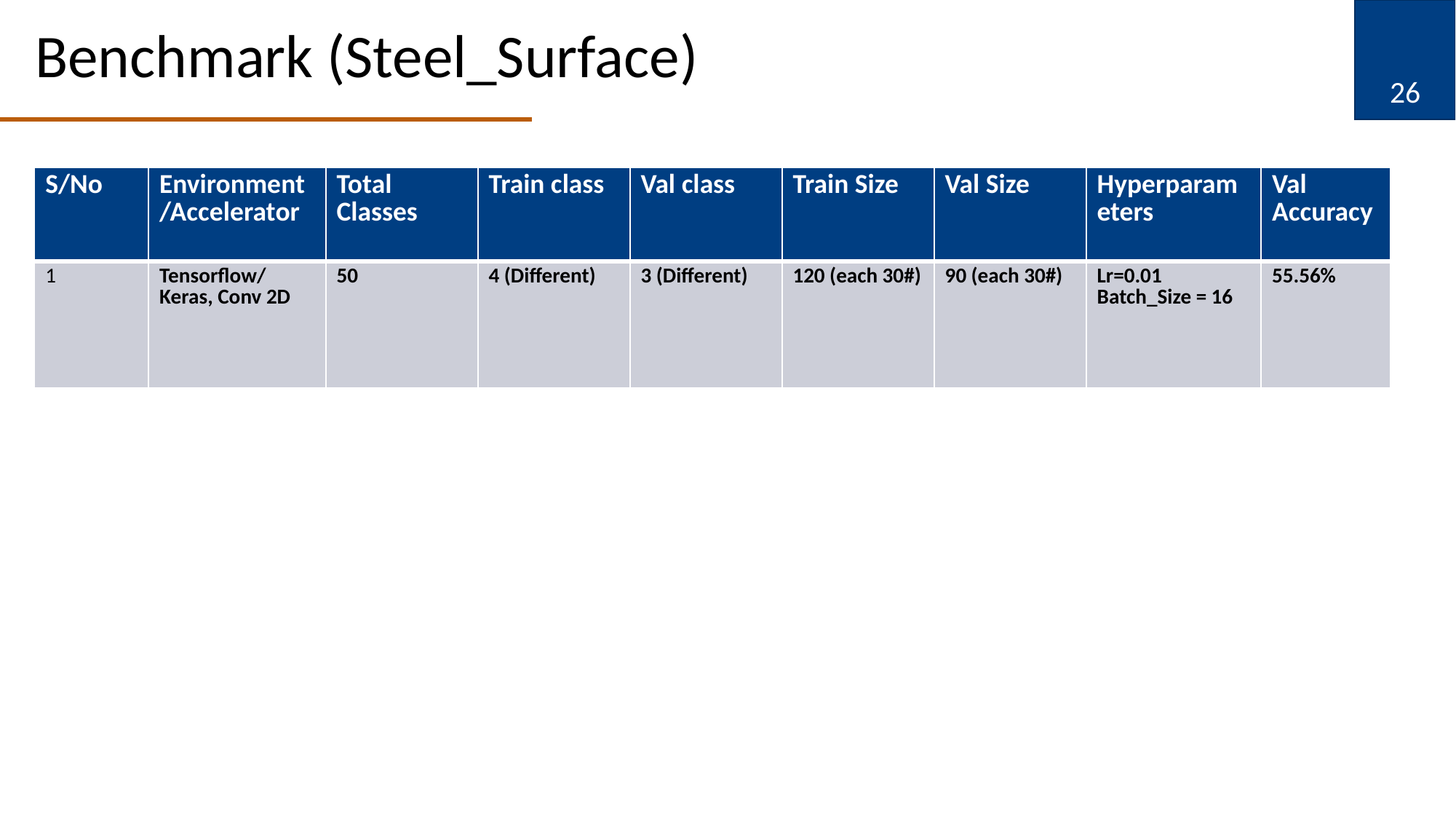

# Benchmark (Steel_Surface)
26
| S/No | Environment/Accelerator | Total Classes | Train class | Val class | Train Size | Val Size | Hyperparameters | Val Accuracy |
| --- | --- | --- | --- | --- | --- | --- | --- | --- |
| 1 | Tensorflow/Keras, Conv 2D | 50 | 4 (Different) | 3 (Different) | 120 (each 30#) | 90 (each 30#) | Lr=0.01 Batch\_Size = 16 | 55.56% |